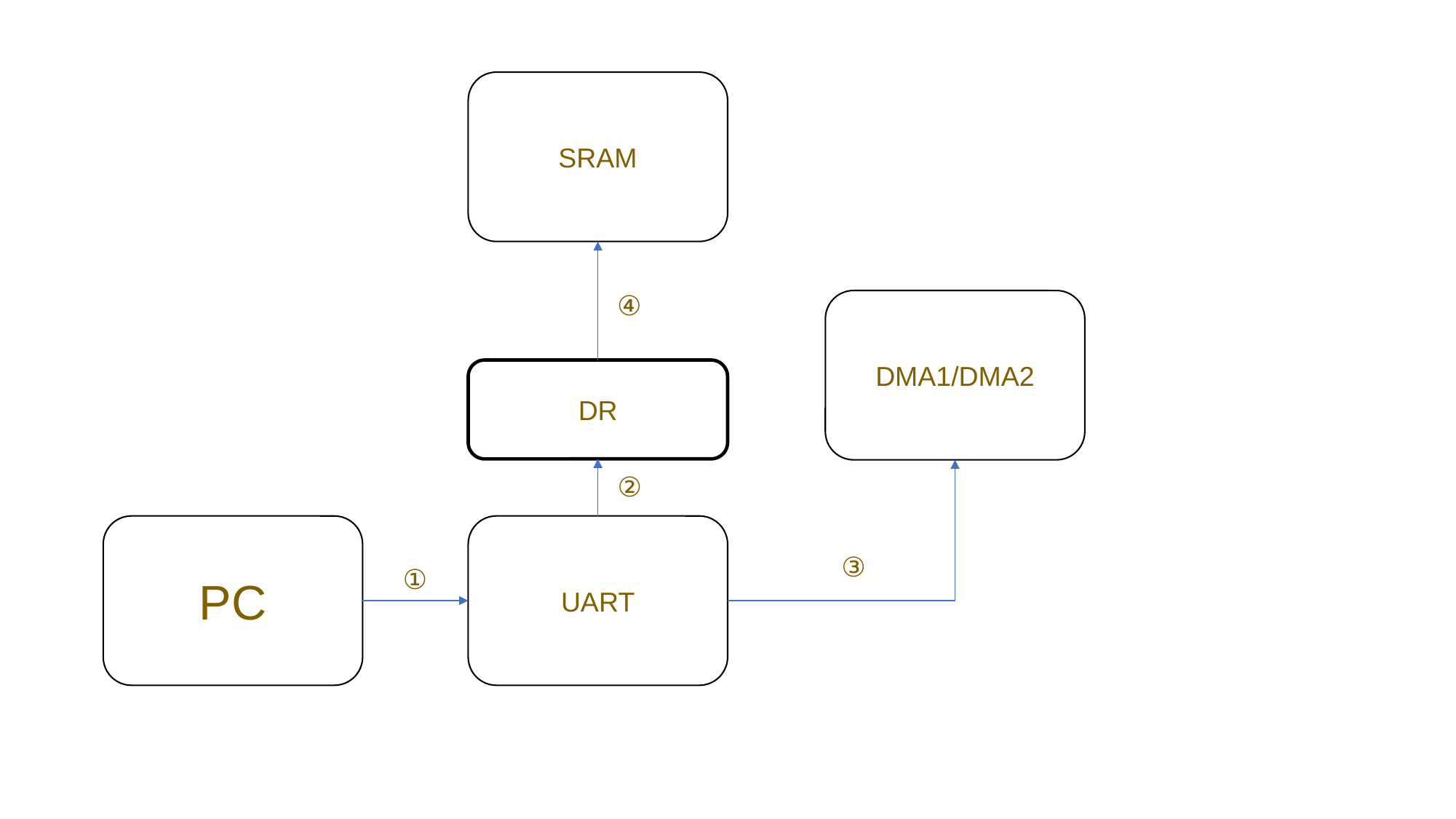

SRAM
④
DMA1/DMA2

DR
②
PC
UART
③
①